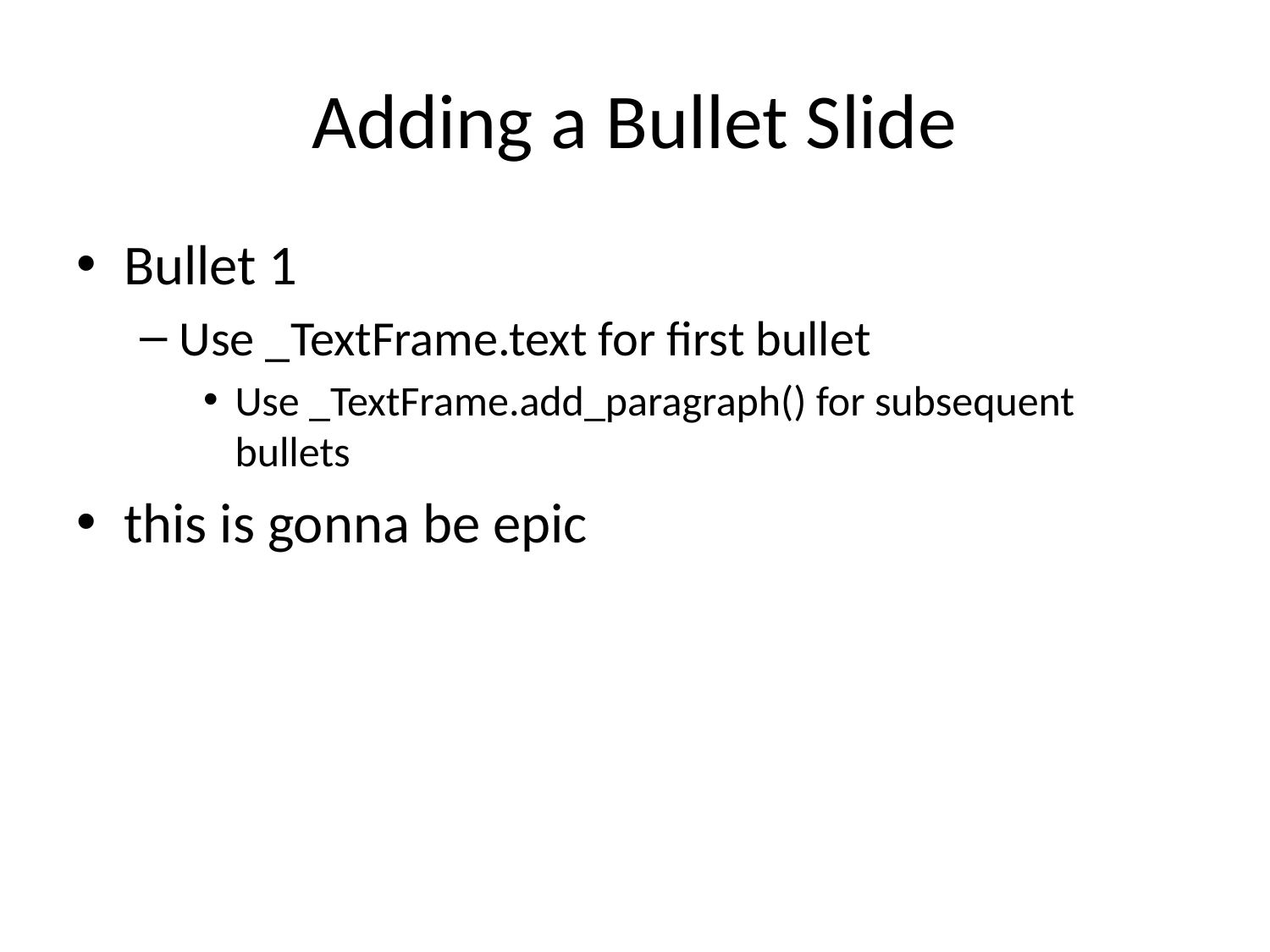

# Adding a Bullet Slide
Bullet 1
Use _TextFrame.text for first bullet
Use _TextFrame.add_paragraph() for subsequent bullets
this is gonna be epic